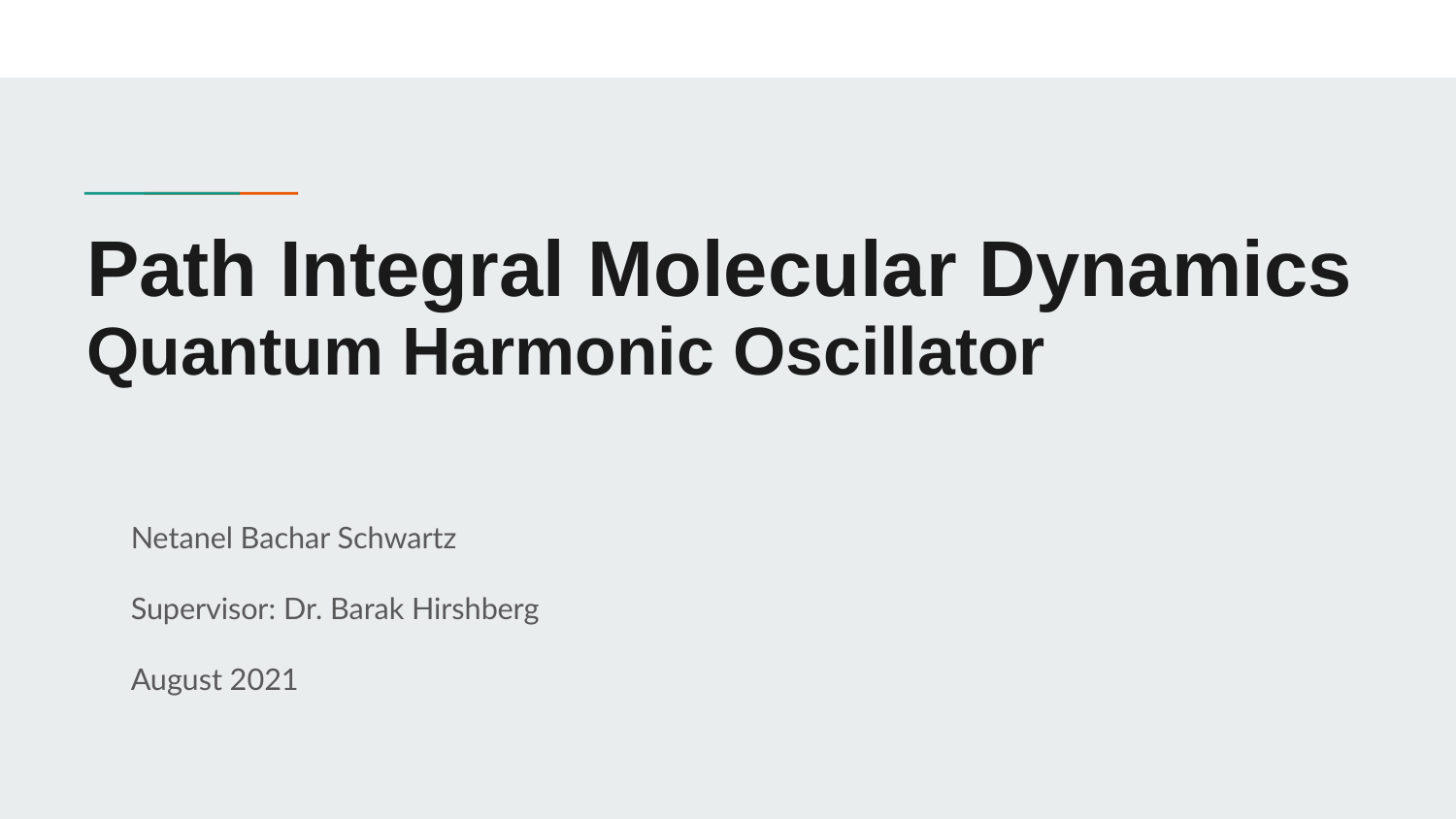

# Path Integral Molecular Dynamics
Quantum Harmonic Oscillator
Netanel Bachar Schwartz

Supervisor: Dr. Barak Hirshberg

August 2021